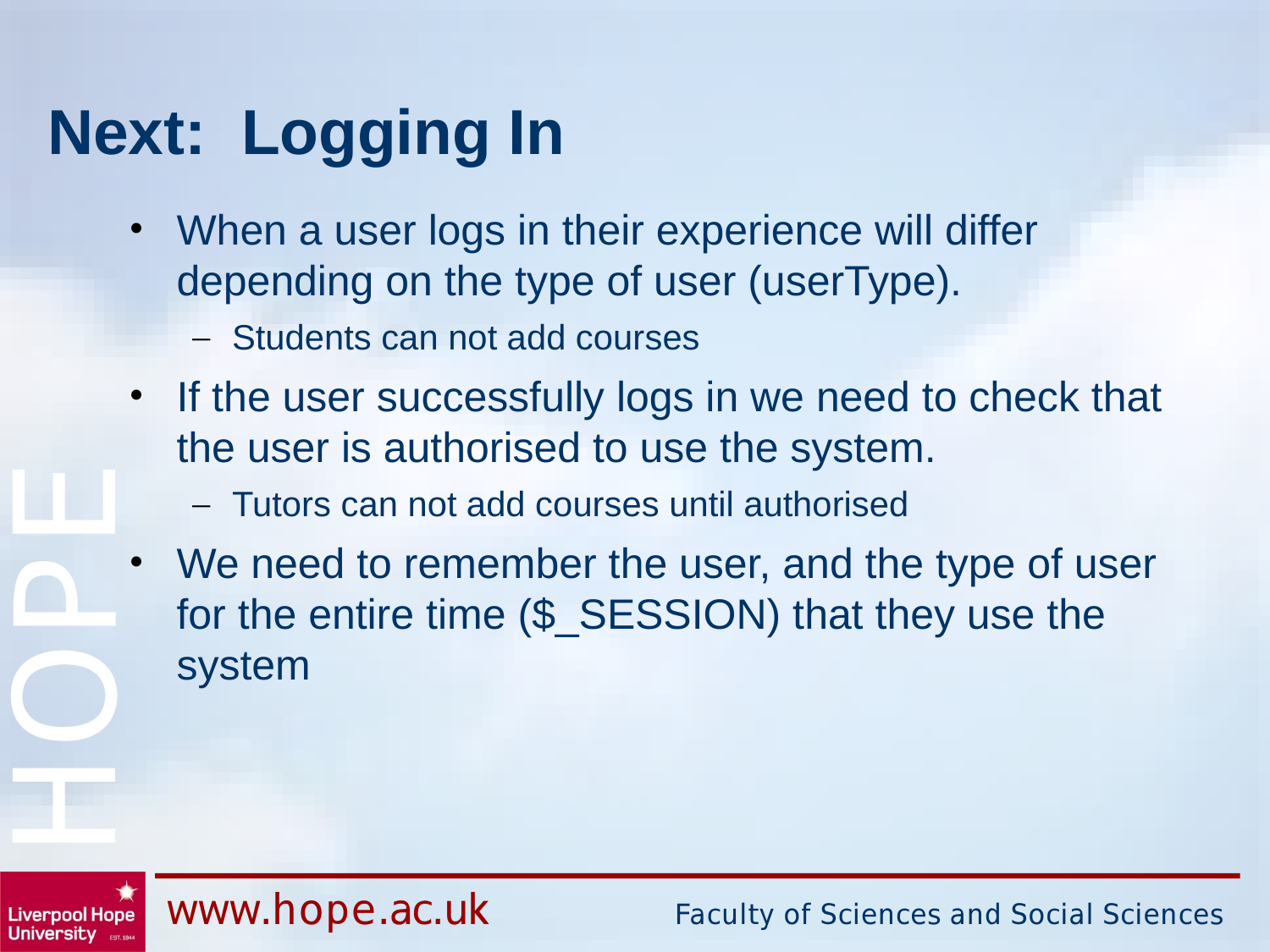

# Next:  Logging In
When a user logs in their experience will differ depending on the type of user (userType).
Students can not add courses
If the user successfully logs in we need to check that the user is authorised to use the system.
Tutors can not add courses until authorised
We need to remember the user, and the type of user for the entire time ($_SESSION) that they use the system